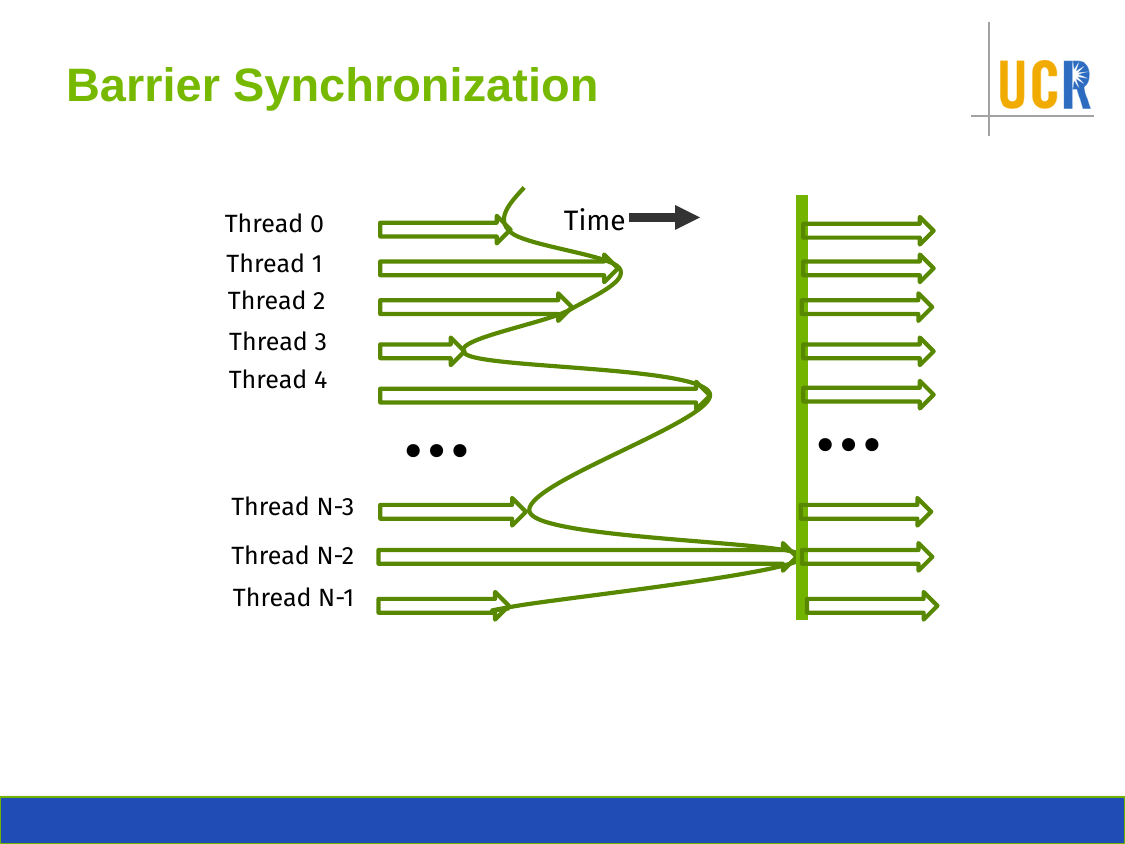

# Barrier Synchronization

Time
Thread 0

Thread 1

Thread 2

Thread 3

…
…
Thread 4

Thread N-3

Thread N-2

Thread N-1